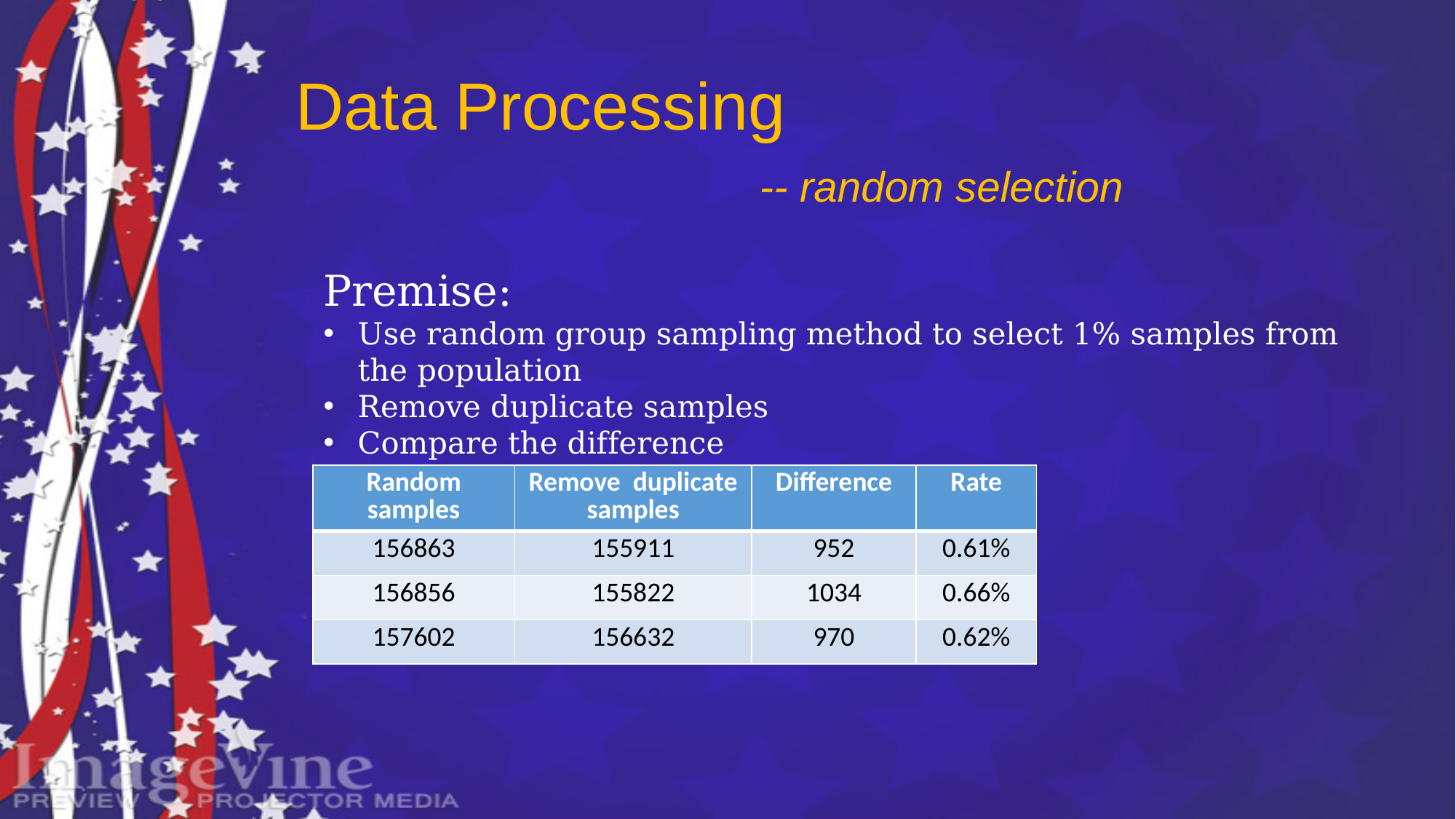

# Data Processing -- random selection
Premise:
Use random group sampling method to select 1% samples from the population
Remove duplicate samples
Compare the difference
| Random samples | Remove duplicate samples | Difference | Rate |
| --- | --- | --- | --- |
| 156863 | 155911 | 952 | 0.61% |
| 156856 | 155822 | 1034 | 0.66% |
| 157602 | 156632 | 970 | 0.62% |